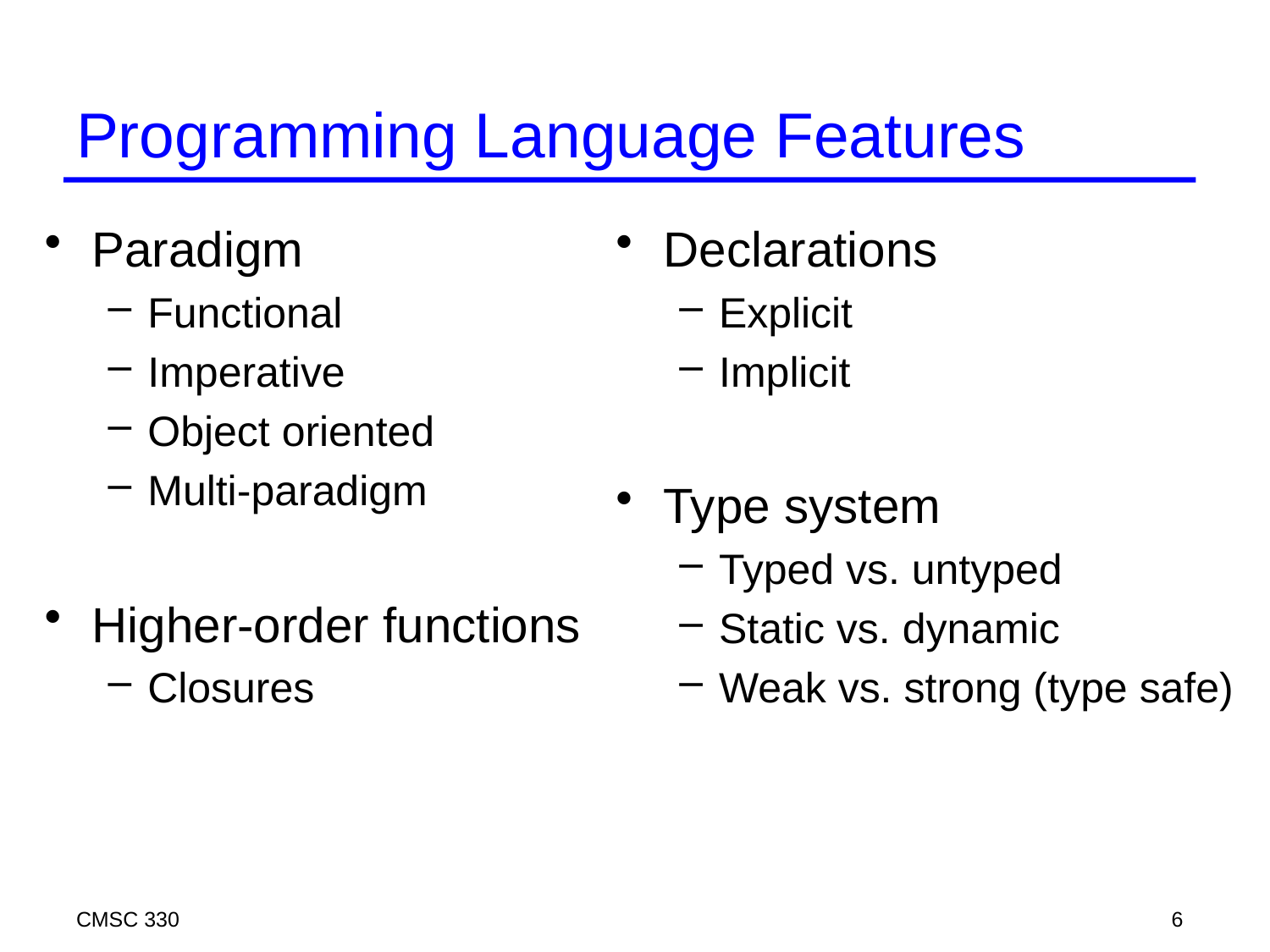

# Programming Language Features
Paradigm
Functional
Imperative
Object oriented
Multi-paradigm

Higher-order functions
Closures
Declarations
Explicit
Implicit

Type system
Typed vs. untyped
Static vs. dynamic
Weak vs. strong (type safe)
CMSC 330
6